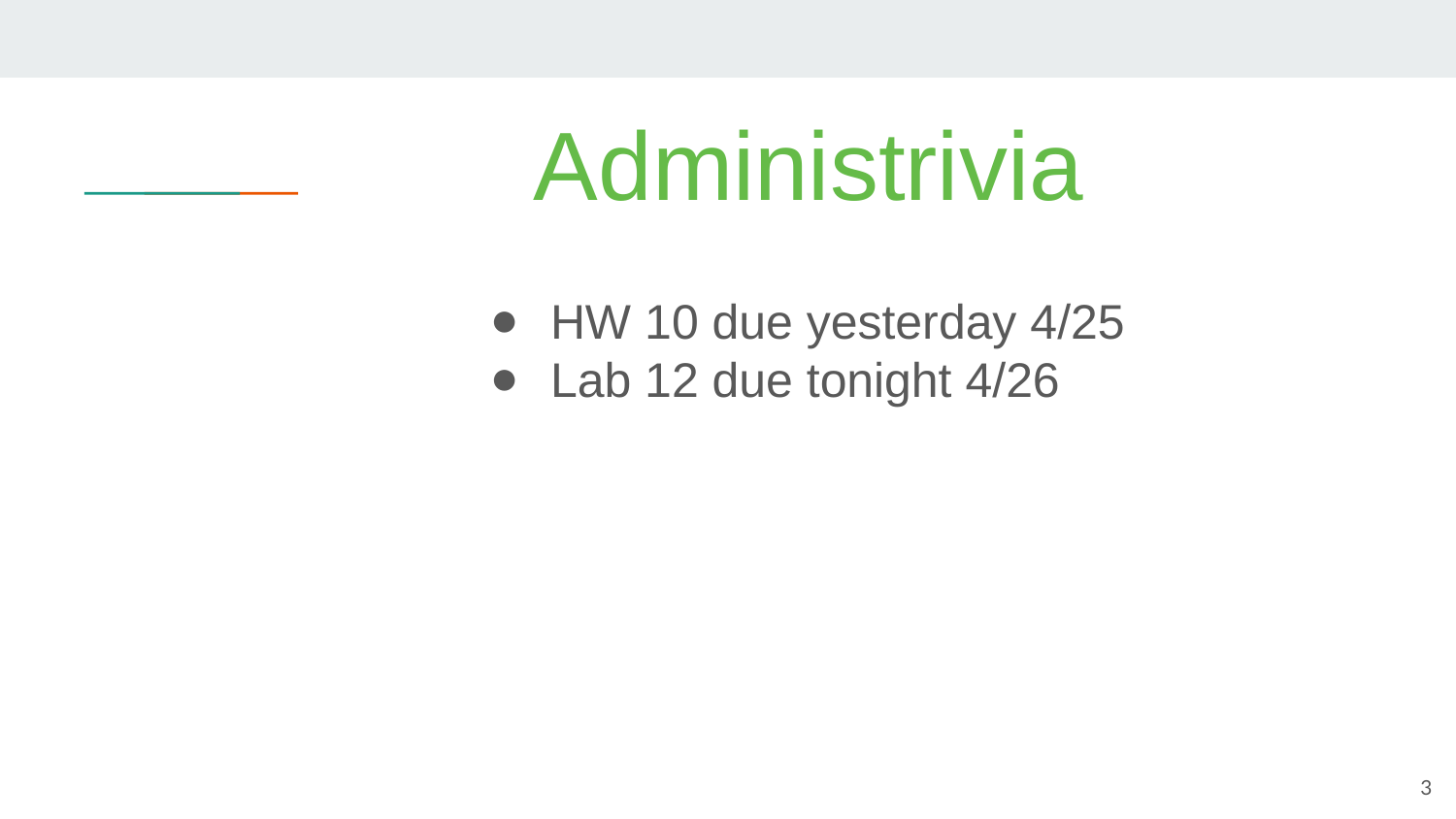

# Administrivia

HW 10 due yesterday 4/25
Lab 12 due tonight 4/26

3